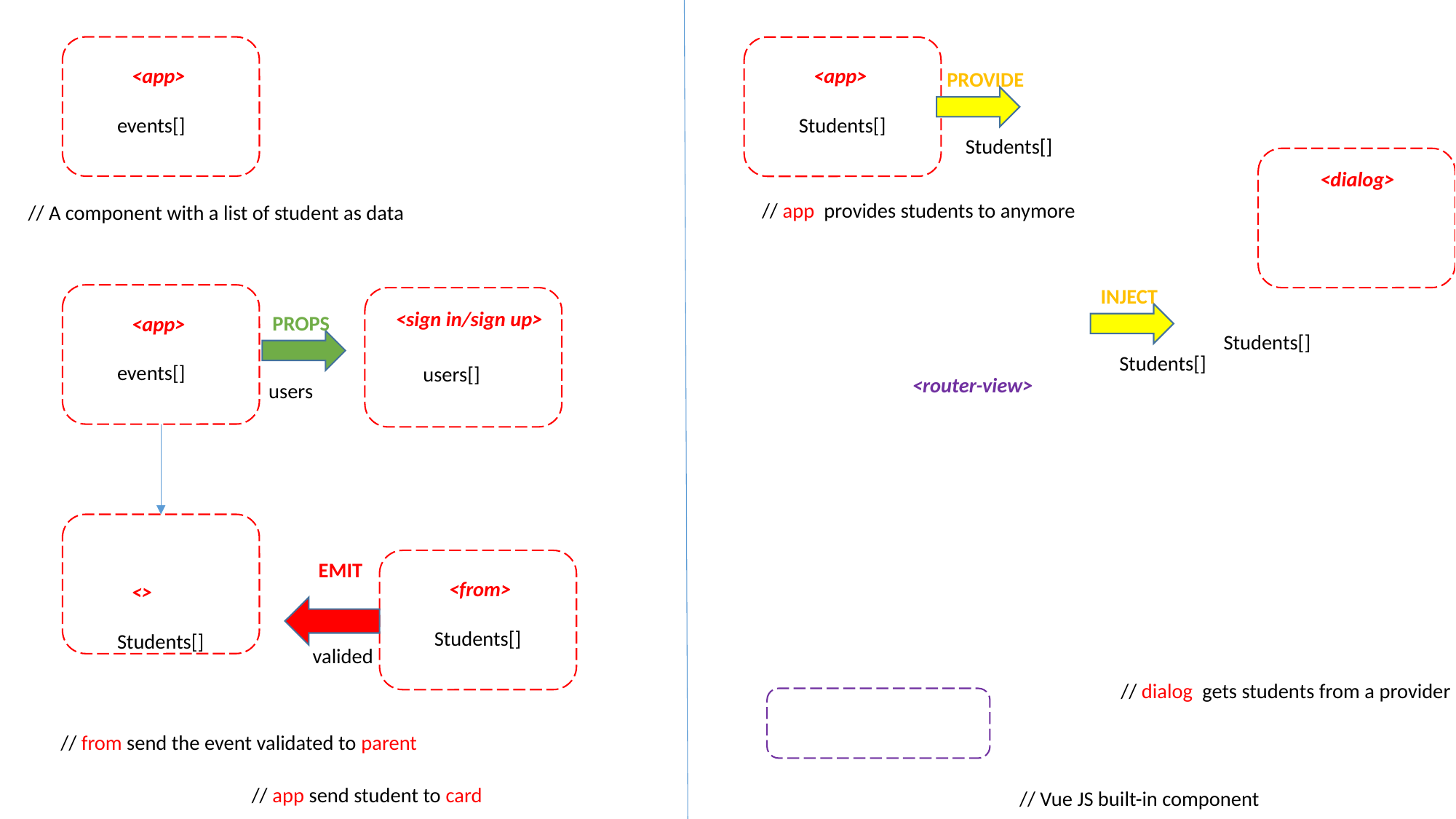

<app>
<app>
PROVIDE

events[]
Students[]
Students[]

<dialog>
// app  provides students to anymore
// A component with a list of student as data
INJECT

<sign in/sign up>

PROPS
<app>
Students[]

Students[]
events[]
users[]
<router-view>
users

EMIT
<from>
<>

Students[]
Students[]
valided
// dialog  gets students from a provider

// from send the event validated to parent
// app send student to card
// Vue JS built-in component